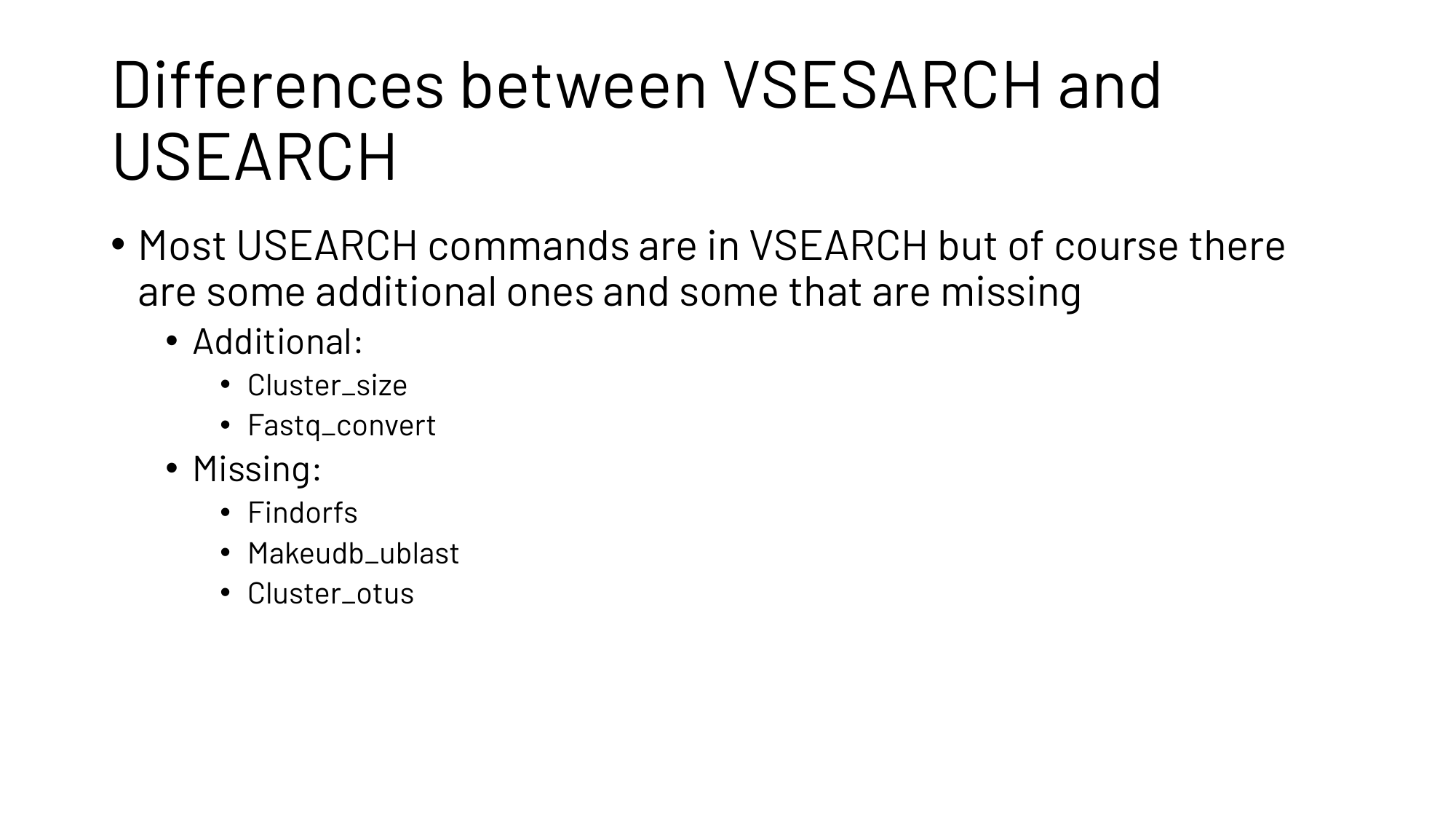

# Differences between VSESARCH and USEARCH
Most USEARCH commands are in VSEARCH but of course there are some additional ones and some that are missing
Additional:
Cluster_size
Fastq_convert
Missing:
Findorfs
Makeudb_ublast
Cluster_otus